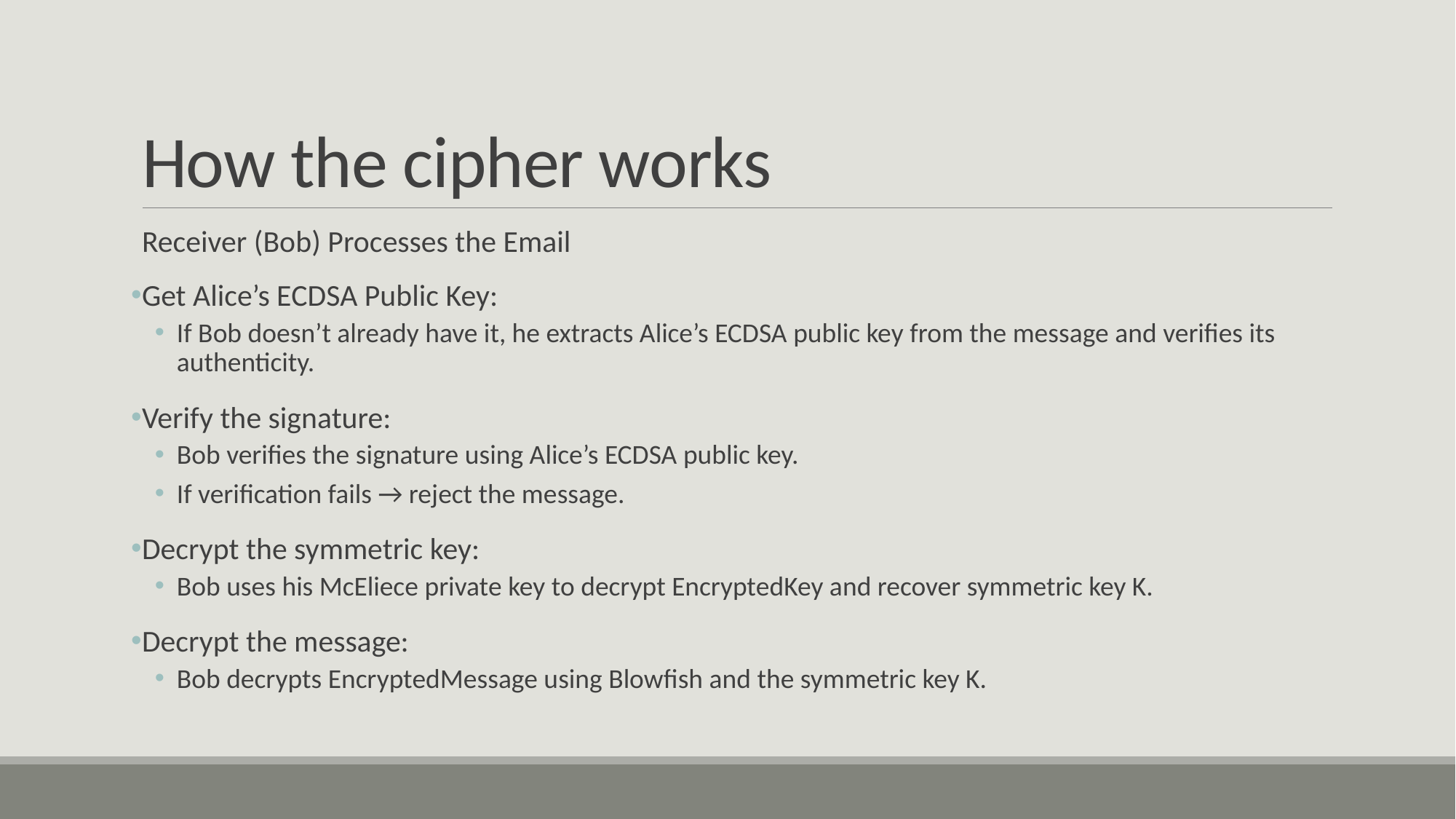

# How the cipher works
Receiver (Bob) Processes the Email
Get Alice’s ECDSA Public Key:
If Bob doesn’t already have it, he extracts Alice’s ECDSA public key from the message and verifies its authenticity.
Verify the signature:
Bob verifies the signature using Alice’s ECDSA public key.
If verification fails → reject the message.
Decrypt the symmetric key:
Bob uses his McEliece private key to decrypt EncryptedKey and recover symmetric key K.
Decrypt the message:
Bob decrypts EncryptedMessage using Blowfish and the symmetric key K.